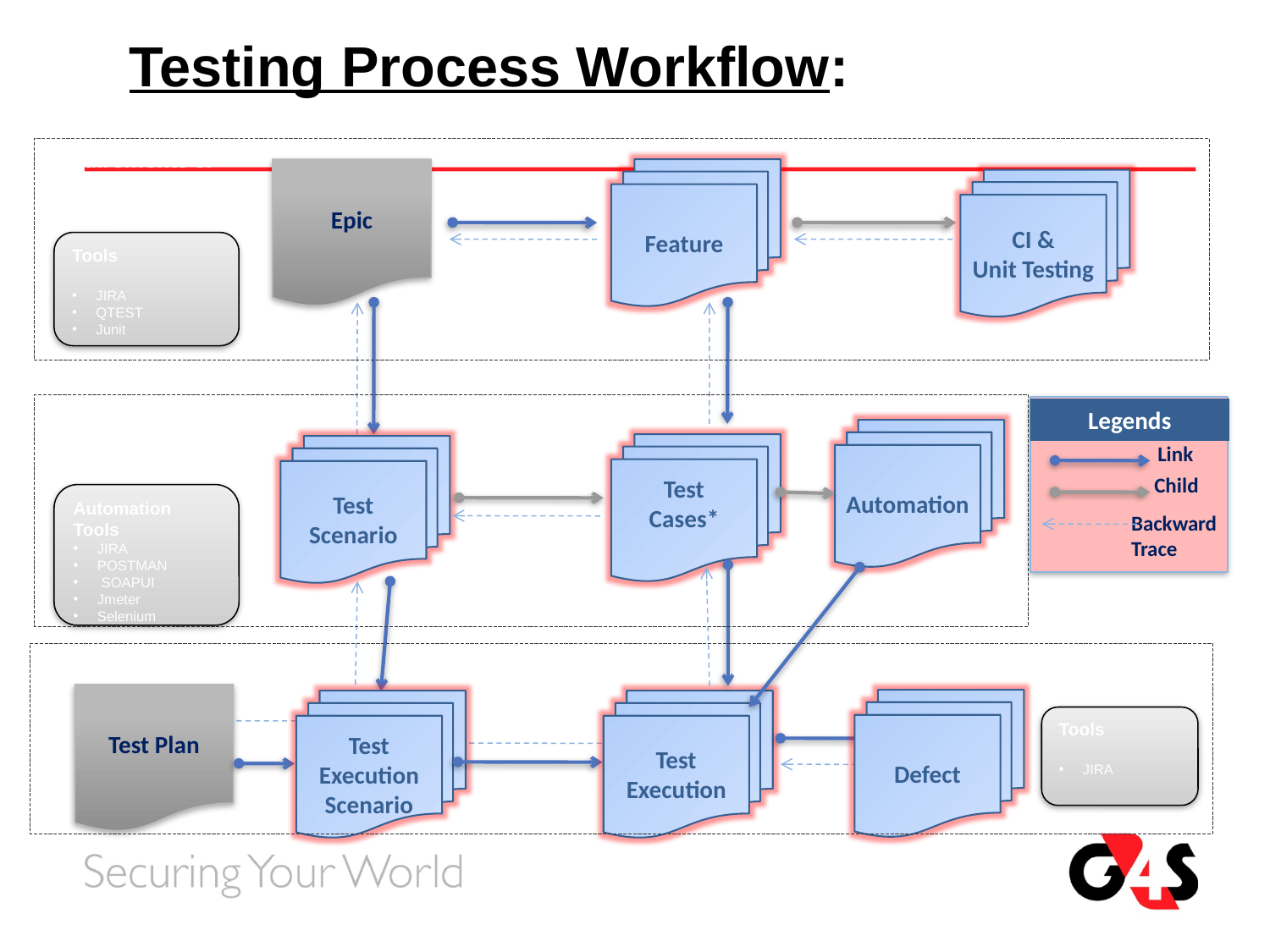

Testing Process Workflow:
Requirements & Feature Planning

Epic
Feature
CI &
Unit Testing
Tools

JIRA
QTEST
Junit

Legends
Test Planning &
Management
Automation
Link
Test
Cases*

Test
Scenario
Child
Automation Tools
JIRA
POSTMAN
 SOAPUI
Jmeter
Selenium

Backward
Trace

Test Execution
Test Plan
Test
Execution
Scenario
Test
Execution
Defect
Tools

JIRA